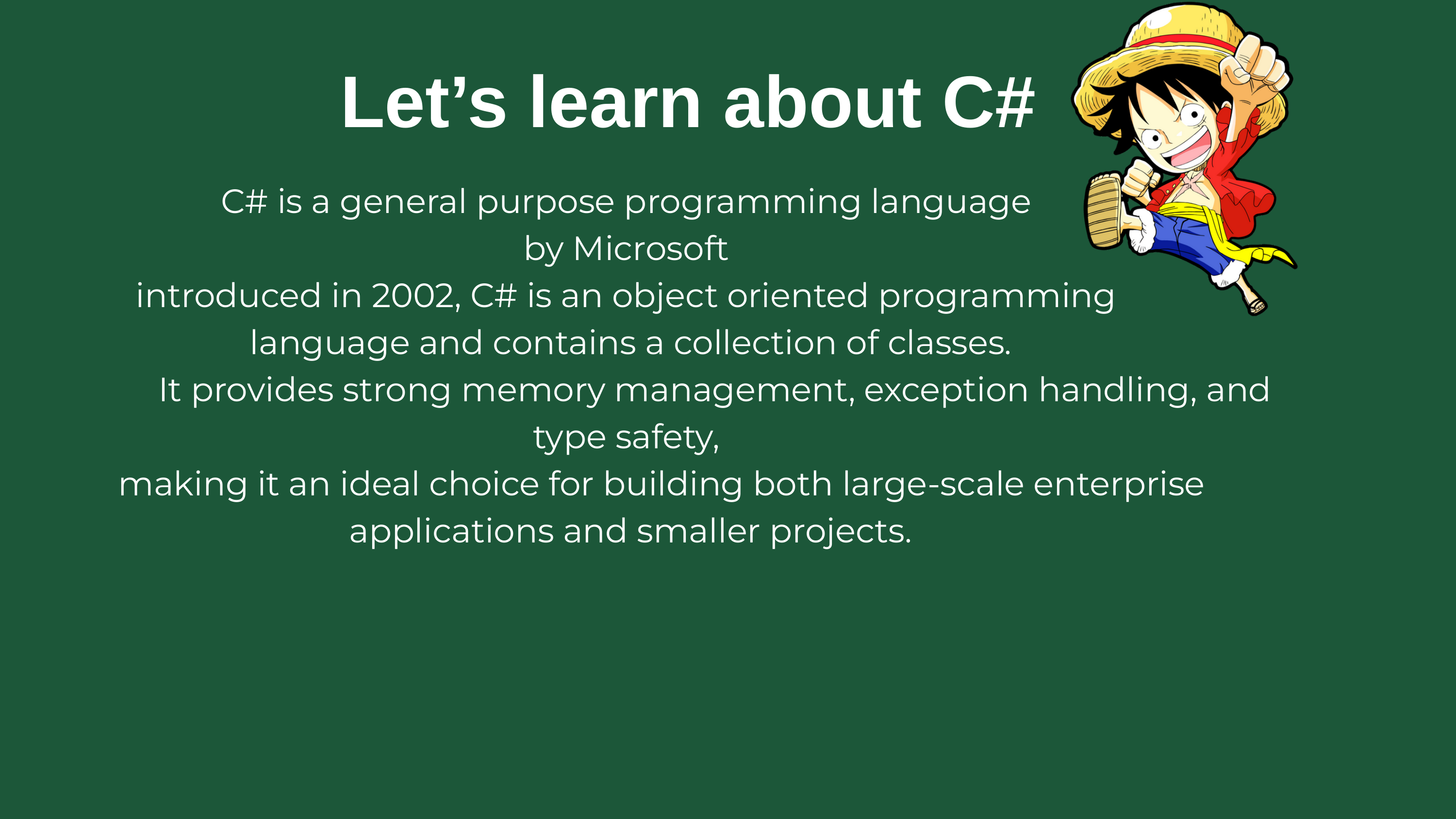

Let’s learn about C#
C# is a general purpose programming language
by Microsoft
introduced in 2002, C# is an object oriented programming
language and contains a collection of classes.
                   It provides strong memory management, exception handling, and type safety,
       making it an ideal choice for building both large-scale enterprise applications and smaller projects.